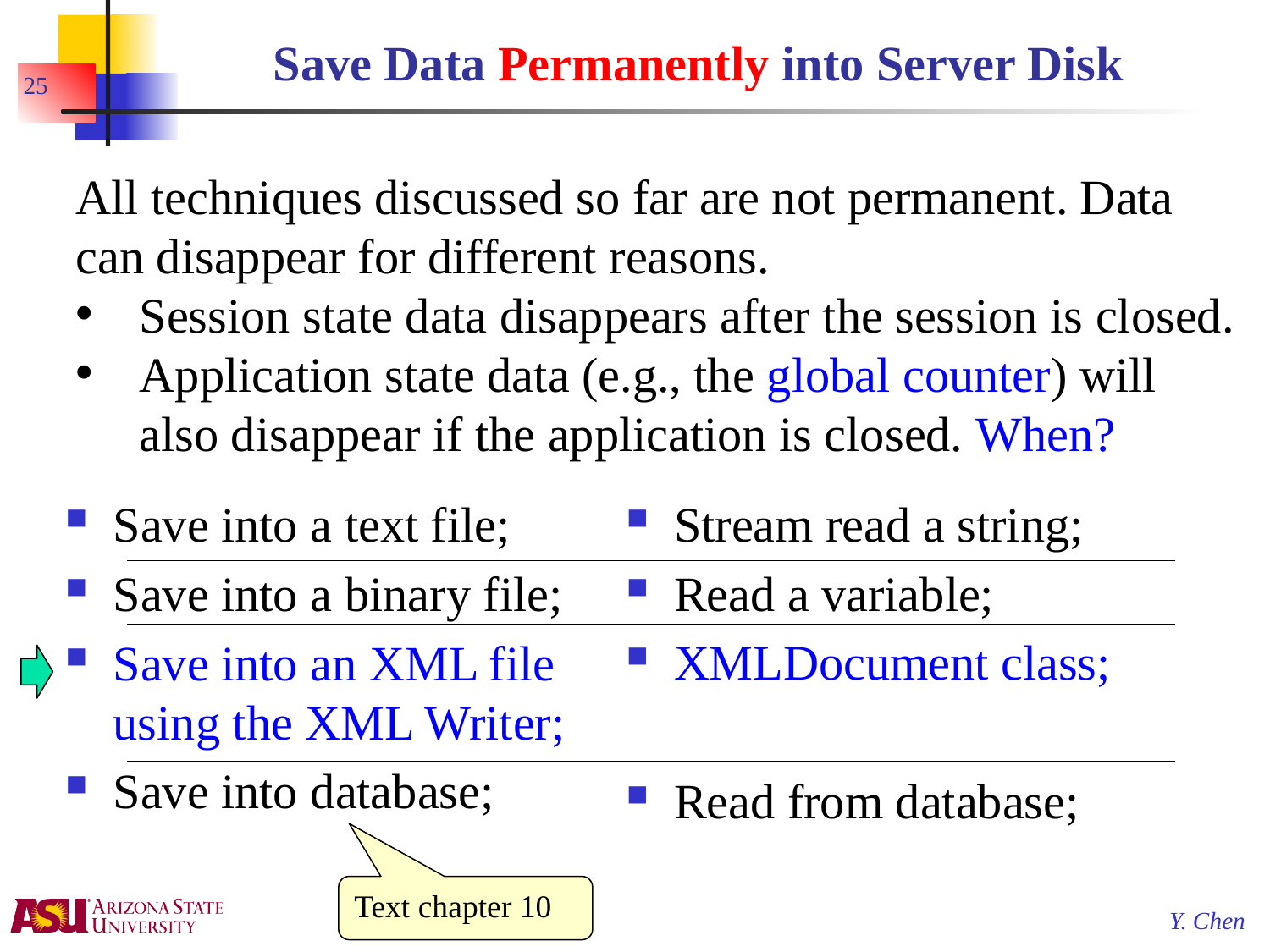

# Save Data Permanently into Server Disk
25
All techniques discussed so far are not permanent. Data can disappear for different reasons.
Session state data disappears after the session is closed.
Application state data (e.g., the global counter) will also disappear if the application is closed. When?
Save into a text file;
Save into a binary file;
Save into an XML file using the XML Writer;
Save into database;
Stream read a string;
Read a variable;
XMLDocument class;

Read from database;

Text chapter 10